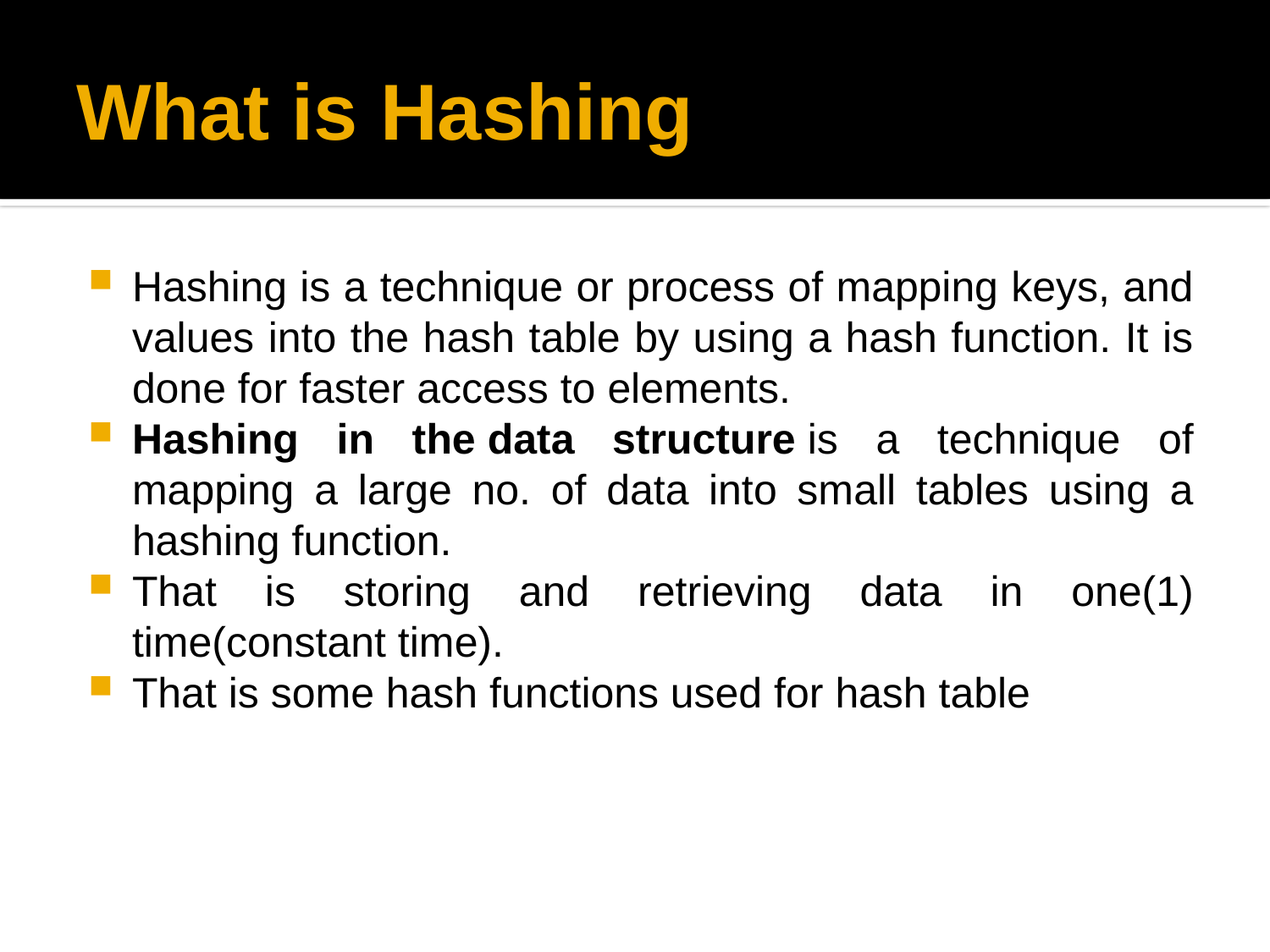

# What is Hashing
Hashing is a technique or process of mapping keys, and values into the hash table by using a hash function. It is done for faster access to elements.
Hashing in the data structure is a technique of mapping a large no. of data into small tables using a hashing function.
That is storing and retrieving data in one(1) time(constant time).
That is some hash functions used for hash table